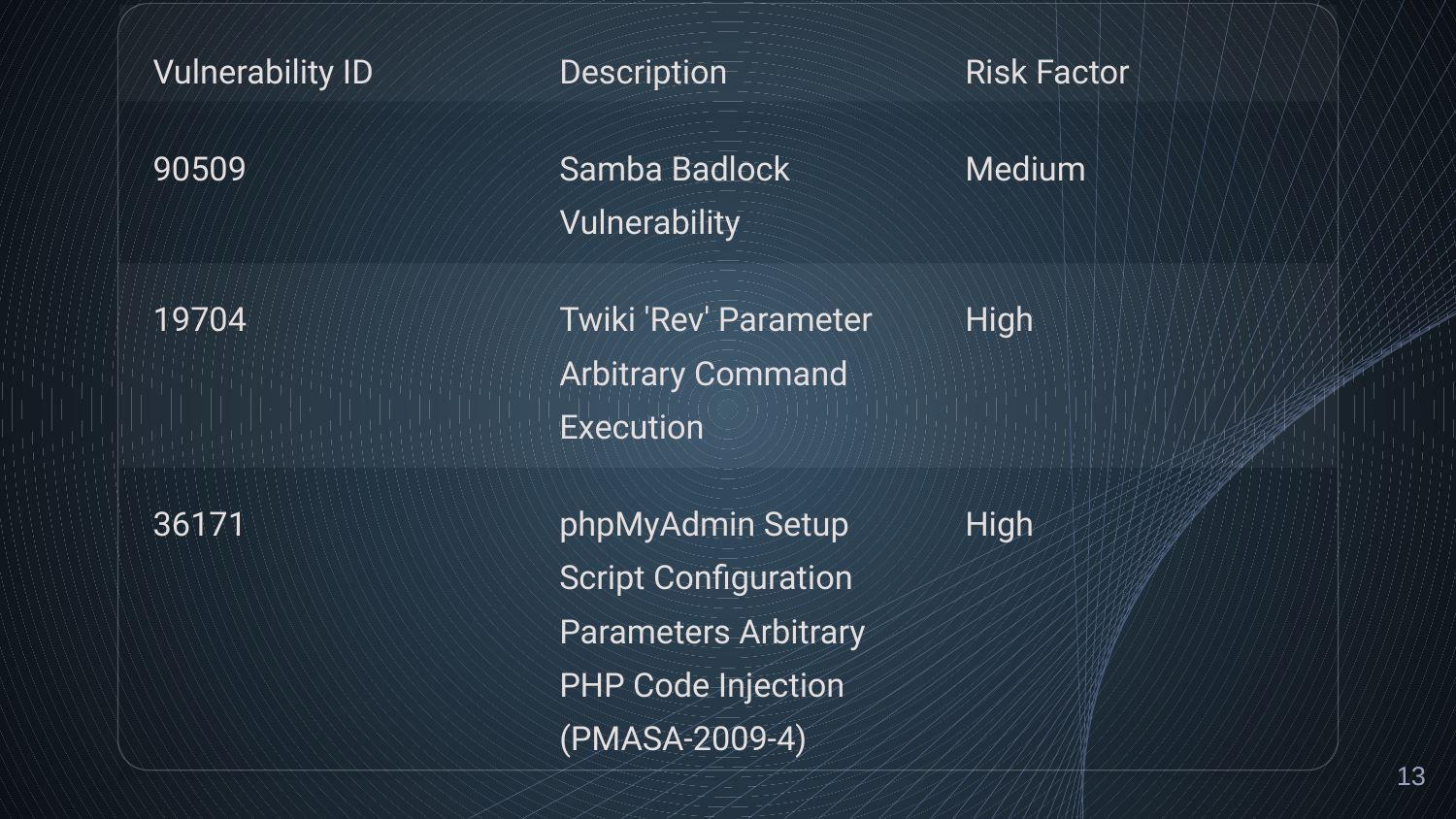

Vulnerability ID
Description
Risk Factor

90509
Samba Badlock Vulnerability
Medium

19704
Twiki 'Rev' Parameter Arbitrary Command Execution
High

36171
phpMyAdmin Setup Script Configuration Parameters Arbitrary PHP Code Injection (PMASA-2009-4)
High
13